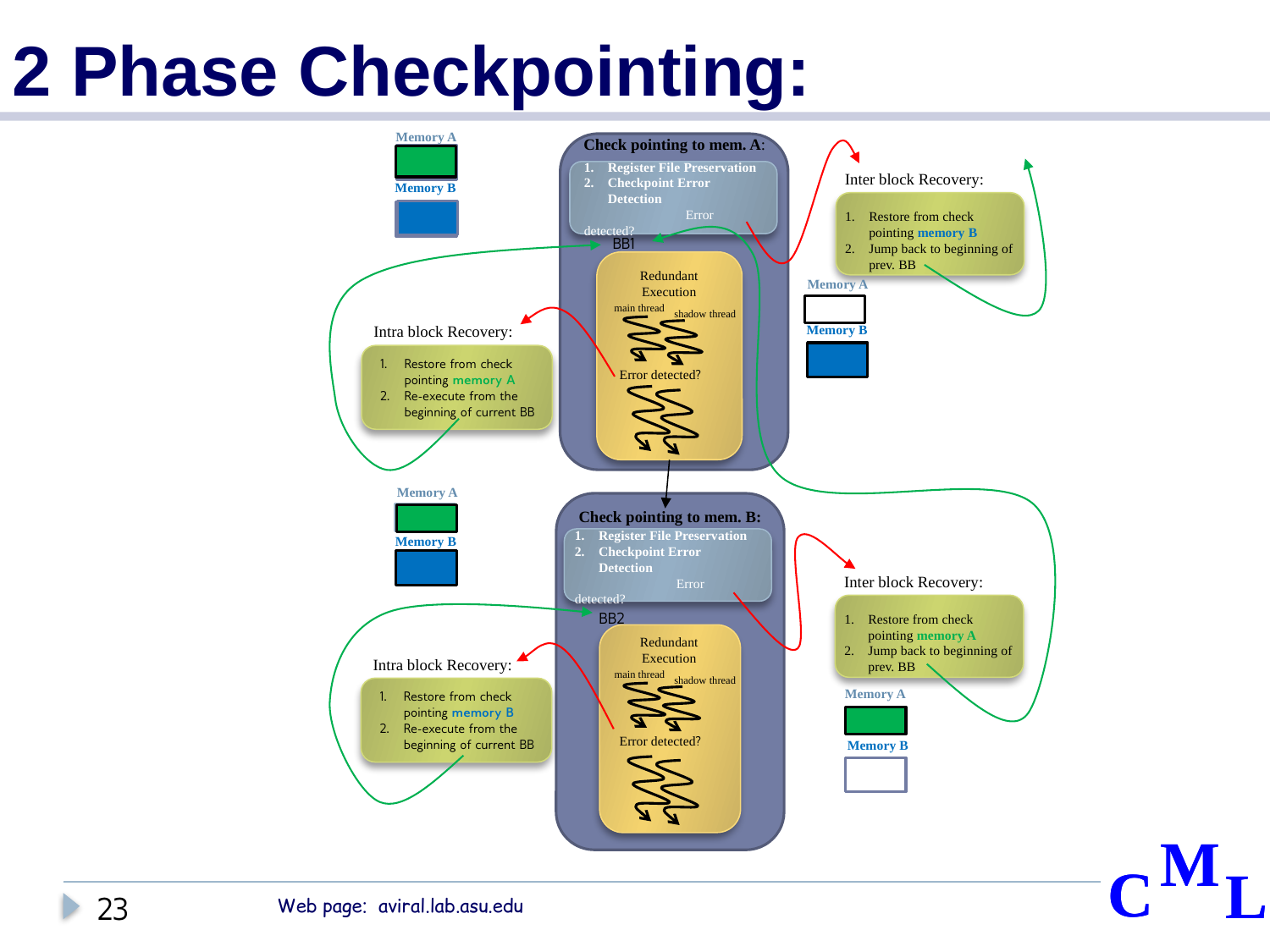

# 2 Phase Checkpointing:
Memory A
Check pointing to mem. A:

Inter block Recovery:
Memory B
Register File Preservation
Checkpoint Error Detection
                              Error detected?

Restore from check pointing memory B
Jump back to beginning of prev. BB
BB1

Redundant Execution
main thread
shadow thread

Error detected?

Memory A

Intra block Recovery:
Memory B

Restore from check pointing memory A
Re-execute from the beginning of current BB
Memory A

Check pointing to mem. B:

Memory B

Register File Preservation
Checkpoint Error Detection
                              Error detected?

Inter block Recovery:

BB2

Redundant Execution
main thread
shadow thread

Error detected?

Restore from check pointing memory A
Jump back to beginning of prev. BB

Intra block Recovery:

Memory A
Restore from check pointing memory B
Re-execute from the beginning of current BB

Memory B

23